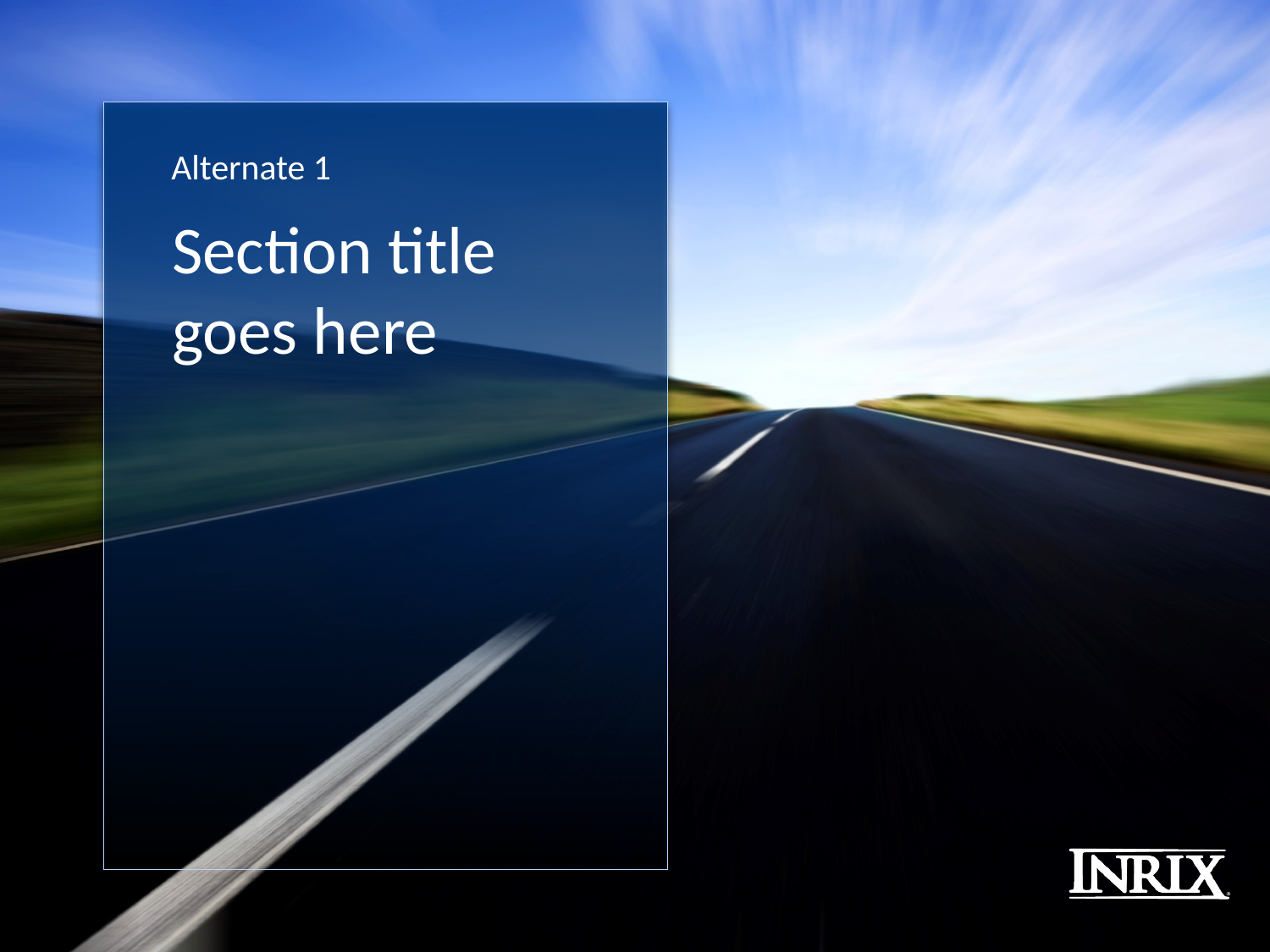

Alternate 1
# Section title goes here